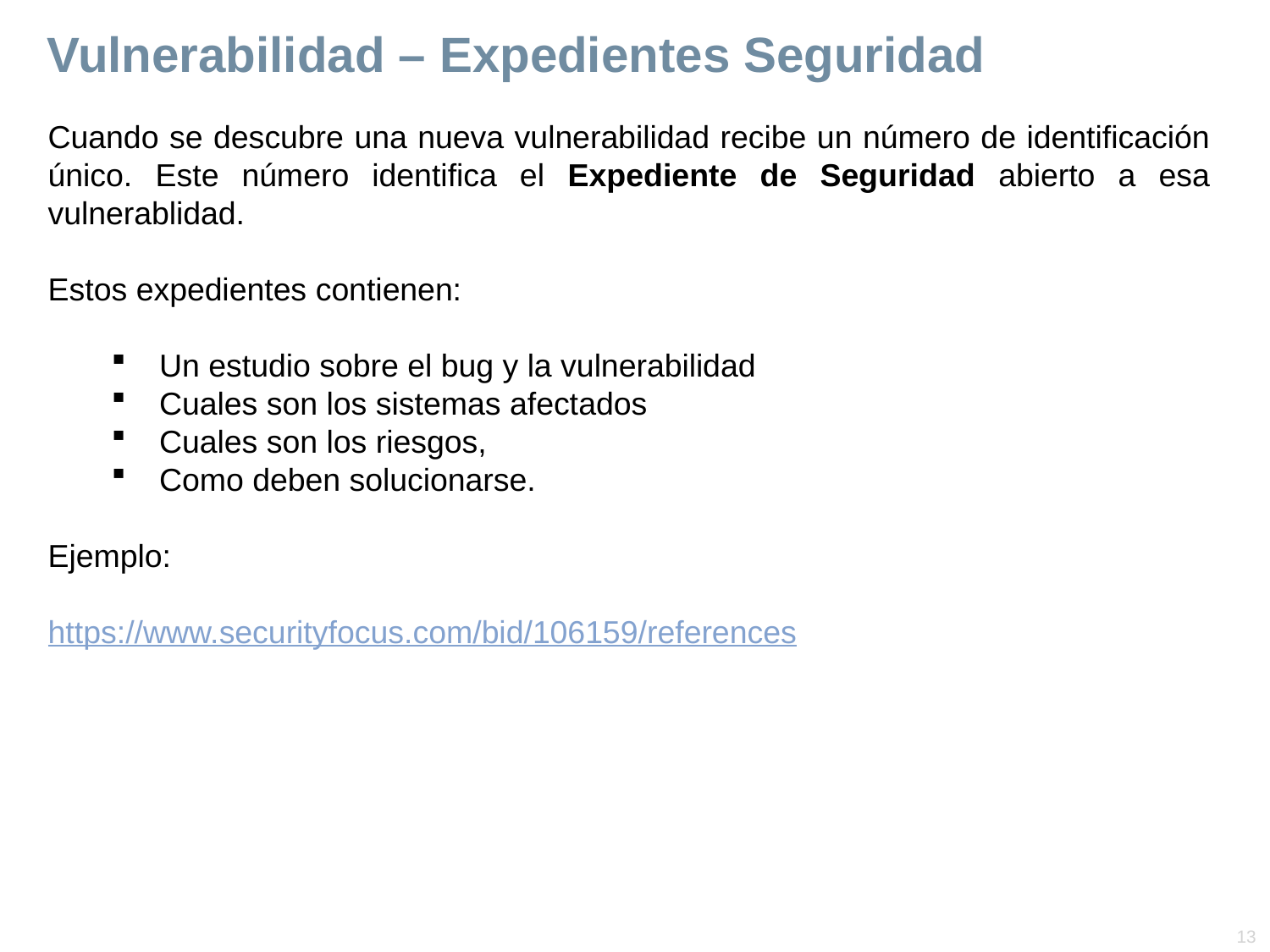

# Vulnerabilidad – Expedientes Seguridad
Cuando se descubre una nueva vulnerabilidad recibe un número de identificación único. Este número identifica el Expediente de Seguridad abierto a esa vulnerablidad.

Estos expedientes contienen:

Un estudio sobre el bug y la vulnerabilidad
Cuales son los sistemas afectados
Cuales son los riesgos,
Como deben solucionarse.

Ejemplo:

https://www.securityfocus.com/bid/106159/references